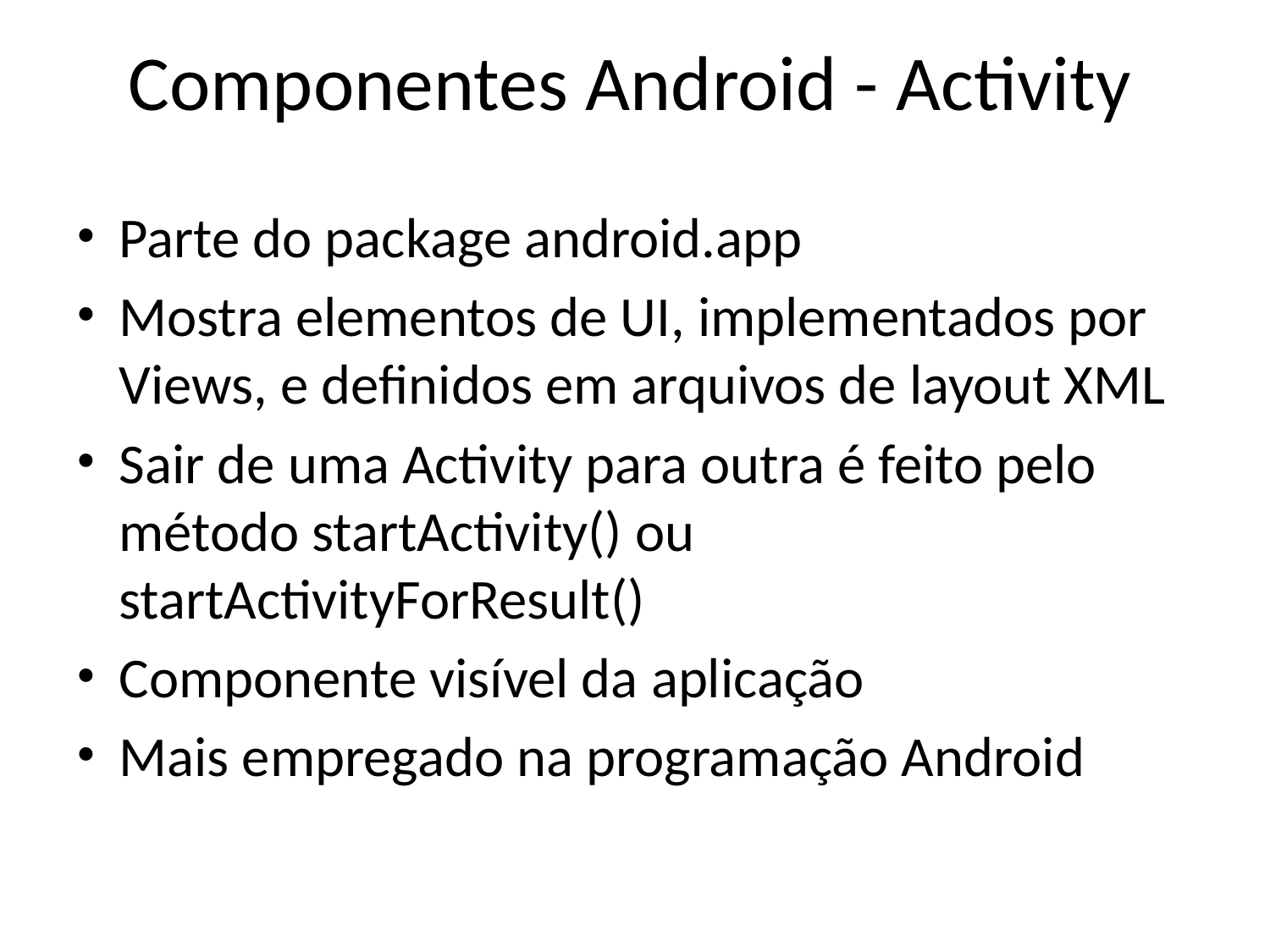

Componentes Android - Activity
Parte do package android.app
Mostra elementos de UI, implementados por Views, e definidos em arquivos de layout XML
Sair de uma Activity para outra é feito pelo método startActivity() ou startActivityForResult()
Componente visível da aplicação
Mais empregado na programação Android